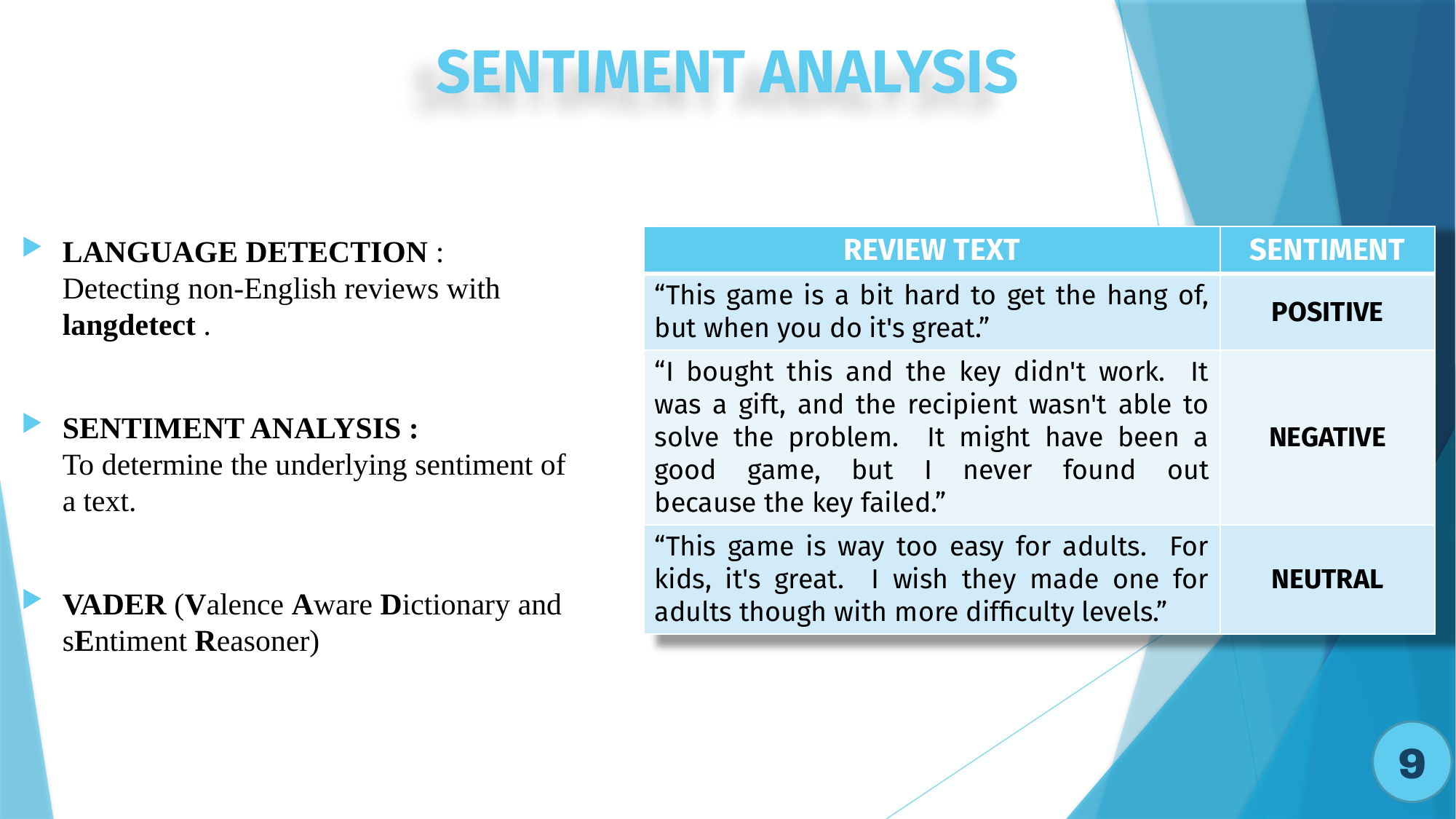

# SENTIMENT ANALYSIS
LANGUAGE DETECTION :   Detecting non-English reviews with langdetect .

SENTIMENT ANALYSIS :                  To determine the underlying sentiment of a text.

VADER (Valence Aware Dictionary and sEntiment Reasoner)
| REVIEW TEXT | SENTIMENT |
| --- | --- |
| “This game is a bit hard to get the hang of, but when you do it's great.” | POSITIVE |
| “I bought this and the key didn't work. It was a gift, and the recipient wasn't able to solve the problem. It might have been a good game, but I never found out because the key failed.” | NEGATIVE |
| “This game is way too easy for adults. For kids, it's great. I wish they made one for adults though with more difficulty levels.” | NEUTRAL |
9